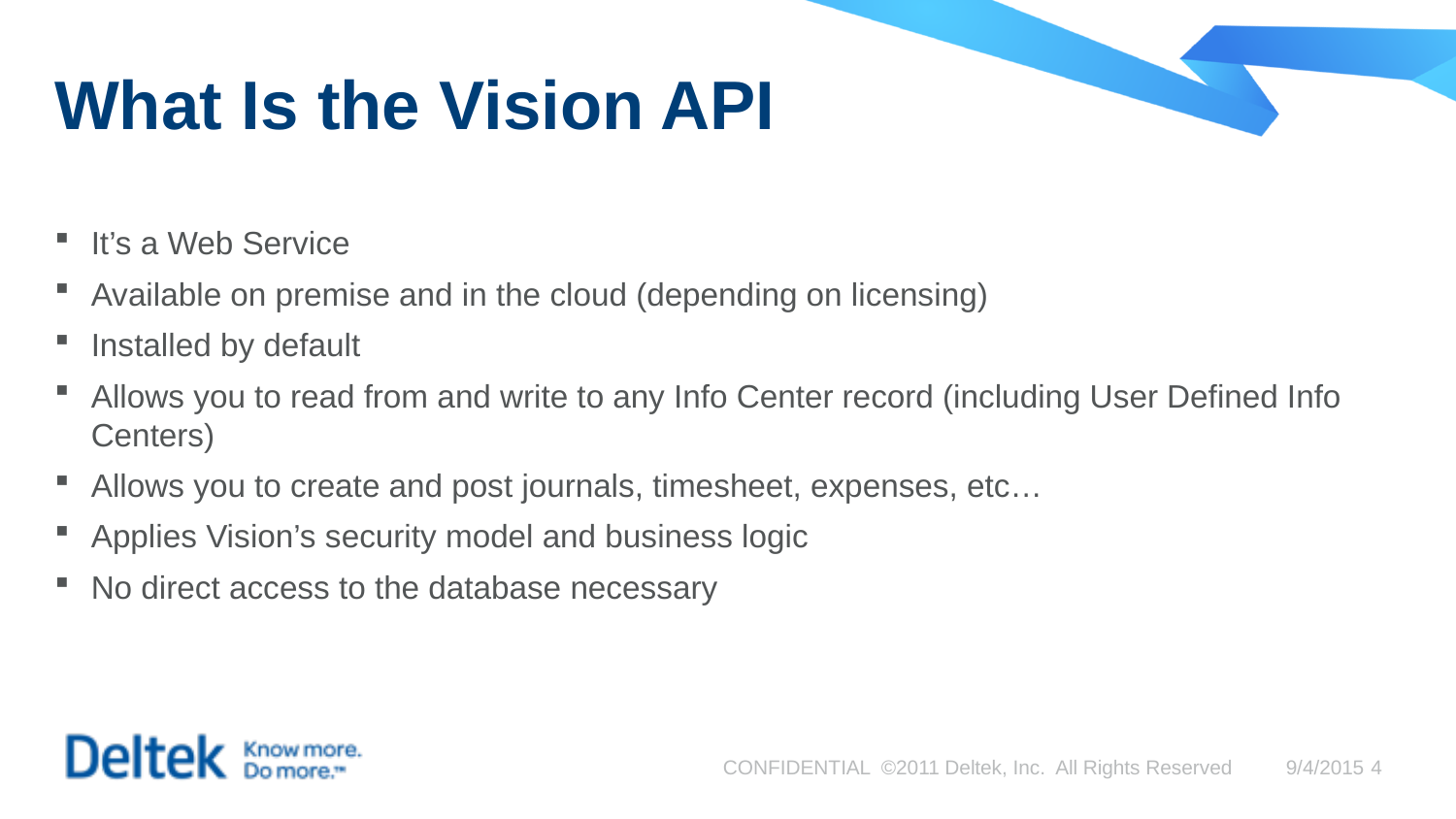

# What Is the Vision API
It’s a Web Service
Available on premise and in the cloud (depending on licensing)
Installed by default
Allows you to read from and write to any Info Center record (including User Defined Info Centers)
Allows you to create and post journals, timesheet, expenses, etc…
Applies Vision’s security model and business logic
No direct access to the database necessary
CONFIDENTIAL  ©2011 Deltek, Inc.  All Rights Reserved
9/4/2015
4